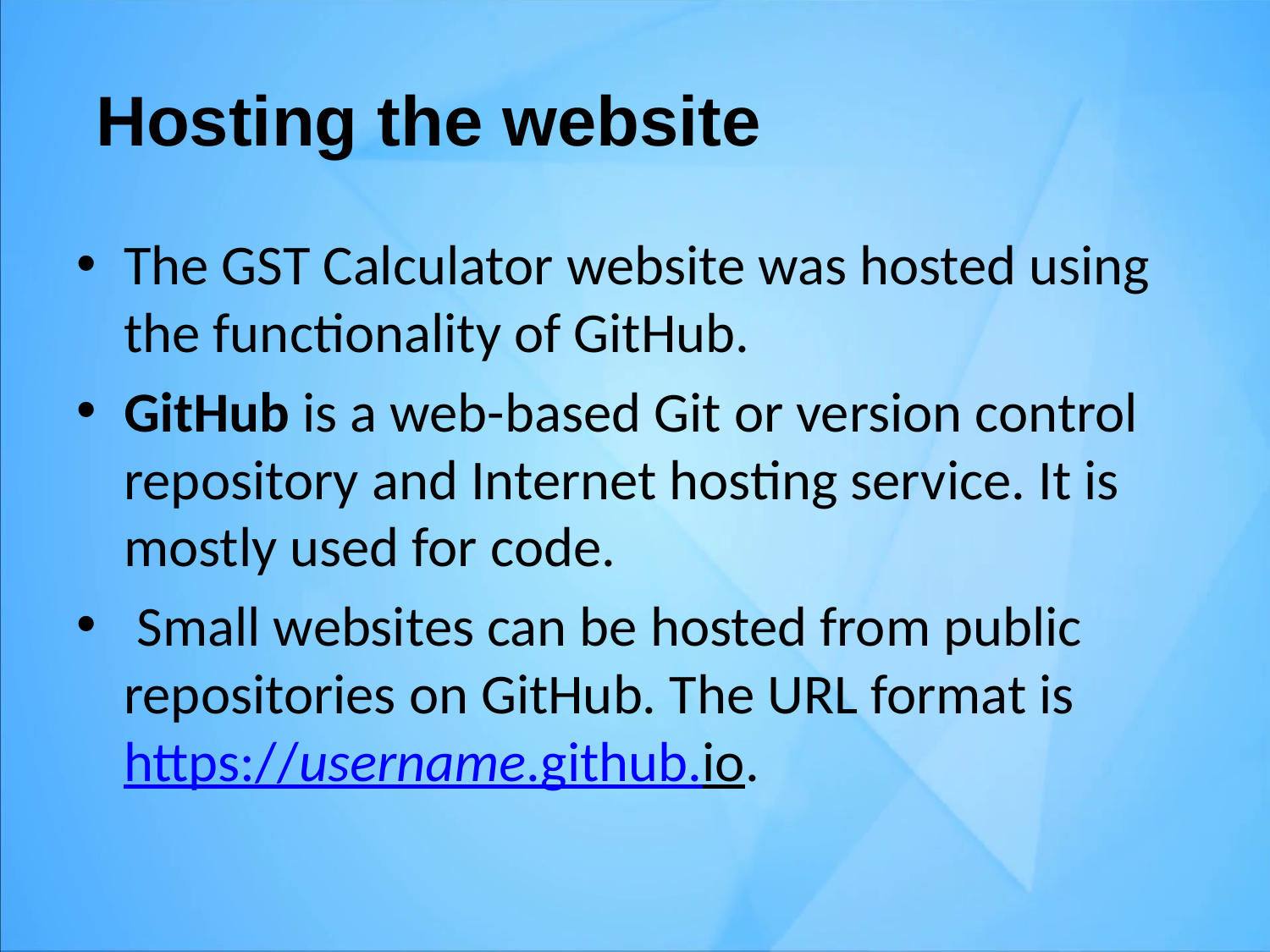

# Hosting the website
The GST Calculator website was hosted using the functionality of GitHub.
GitHub is a web-based Git or version control repository and Internet hosting service. It is mostly used for code.
 Small websites can be hosted from public repositories on GitHub. The URL format is https://username.github.io.